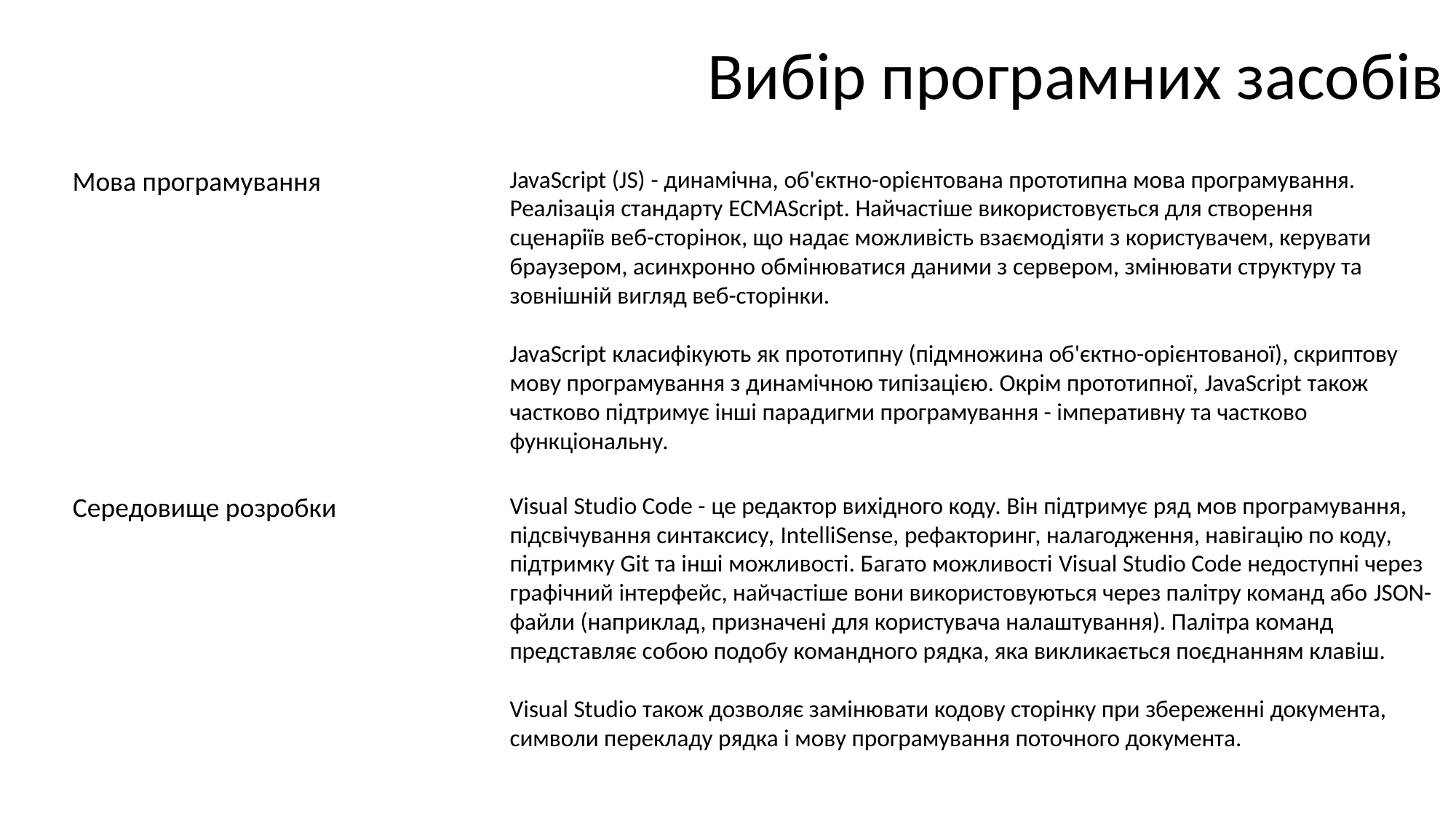

# Вибір програмних засобів
Мова програмування
JavaScript (JS) - динамічна, об'єктно-орієнтована прототипна мова програмування. Реалізація стандарту ECMAScript. Найчастіше використовується для створення сценаріїв веб-сторінок, що надає можливість взаємодіяти з користувачем, керувати браузером, асинхронно обмінюватися даними з сервером, змінювати структуру та зовнішній вигляд веб-сторінки.

JavaScript класифікують як прототипну (підмножина об'єктно-орієнтованої), скриптову мову програмування з динамічною типізацією. Окрім прототипної, JavaScript також частково підтримує інші парадигми програмування - імперативну та частково функціональну.
Середовище розробки
Visual Studio Code - це редактор вихідного коду. Він підтримує ряд мов програмування, підсвічування синтаксису, IntelliSense, рефакторинг, налагодження, навігацію по коду, підтримку Git та інші можливості. Багато можливості Visual Studio Code недоступні через графічний інтерфейс, найчастіше вони використовуються через палітру команд або JSON-файли (наприклад, призначені для користувача налаштування). Палітра команд представляє собою подобу командного рядка, яка викликається поєднанням клавіш.

Visual Studio також дозволяє замінювати кодову сторінку при збереженні документа, символи перекладу рядка і мову програмування поточного документа.